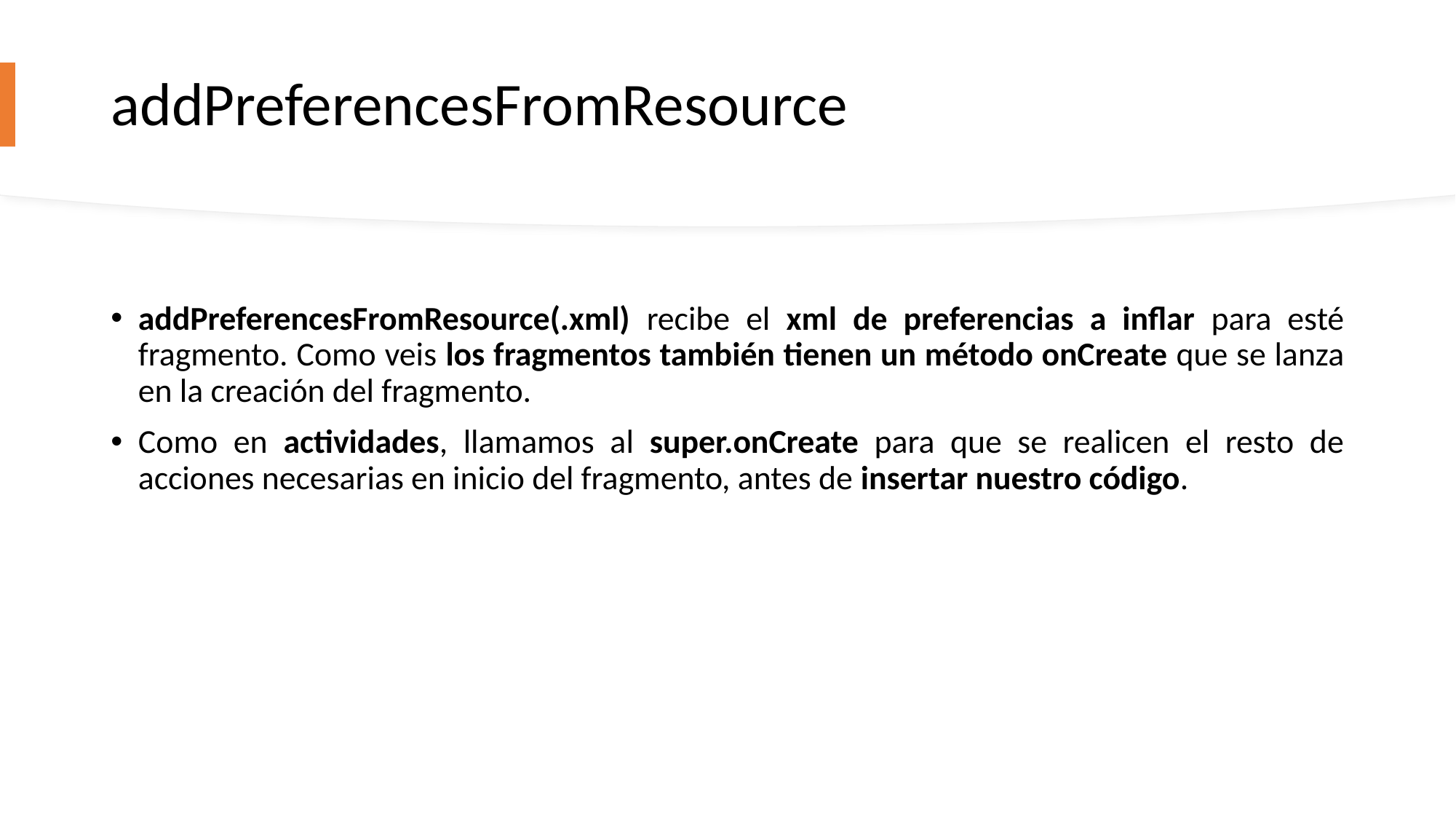

# addPreferencesFromResource

addPreferencesFromResource(.xml) recibe el xml de preferencias a inflar para esté fragmento. Como veis los fragmentos también tienen un método onCreate que se lanza en la creación del fragmento.
Como en actividades, llamamos al super.onCreate para que se realicen el resto de acciones necesarias en inicio del fragmento, antes de insertar nuestro código.